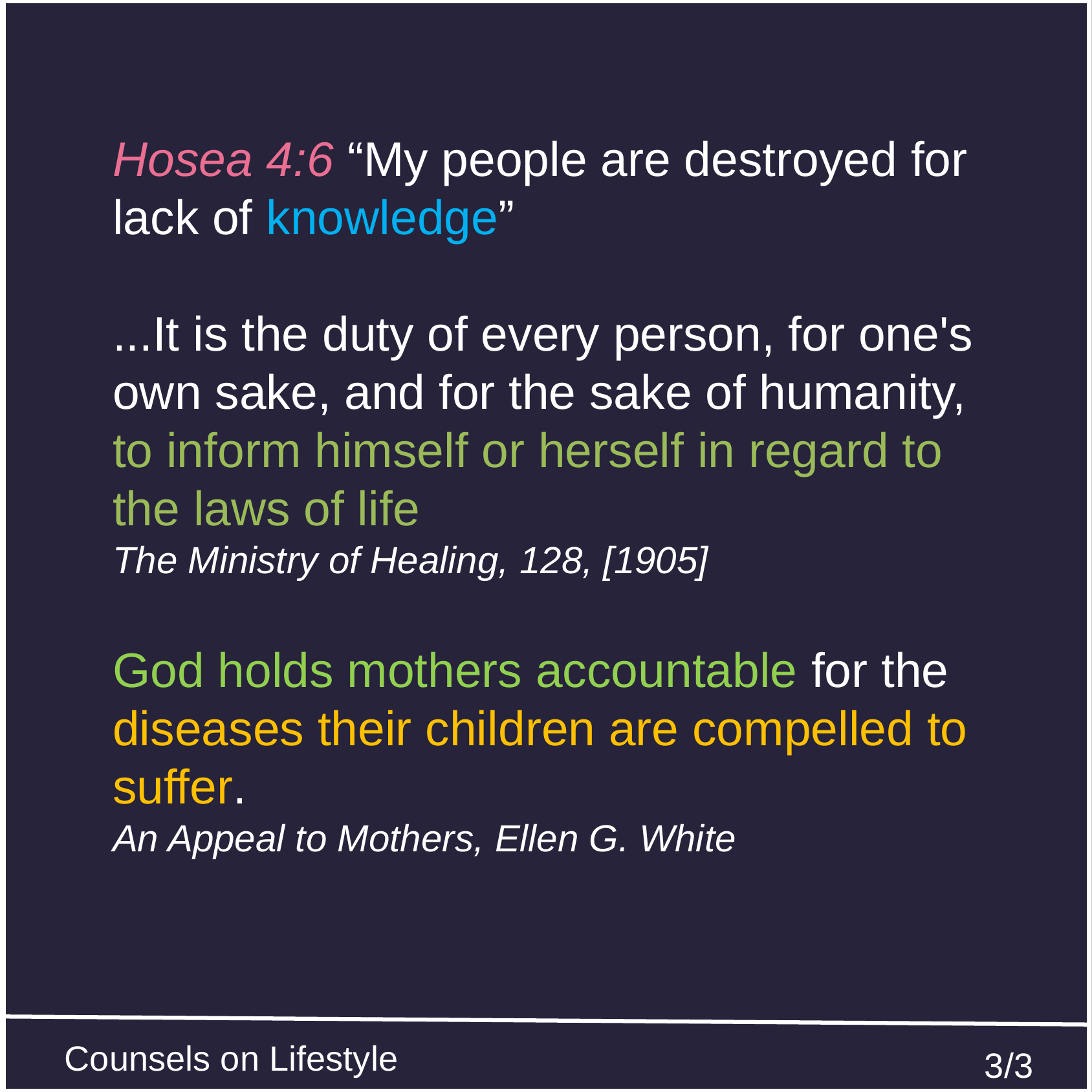

Hosea 4:6 “My people are destroyed for lack of knowledge”

...It is the duty of every person, for one's own sake, and for the sake of humanity, to inform himself or herself in regard to the laws of life
The Ministry of Healing, 128, [1905]

God holds mothers accountable for the diseases their children are compelled to suffer.
An Appeal to Mothers, Ellen G. White

Counsels on Lifestyle
3/3